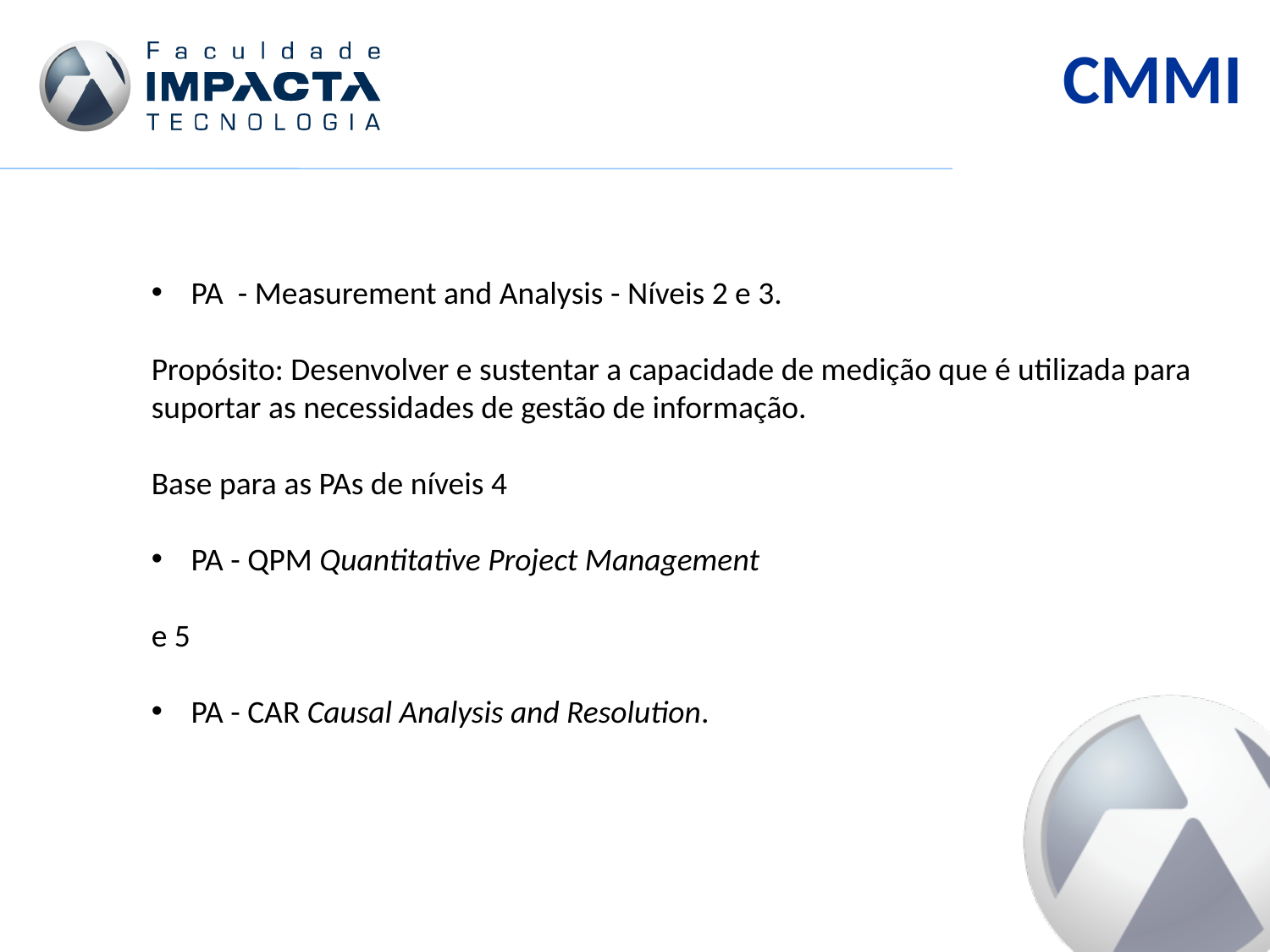

CMMI
PA  - Measurement and Analysis - Níveis 2 e 3.

Propósito: Desenvolver e sustentar a capacidade de medição que é utilizada para suportar as necessidades de gestão de informação.

Base para as PAs de níveis 4

PA - QPM Quantitative Project Management

e 5

PA - CAR Causal Analysis and Resolution.